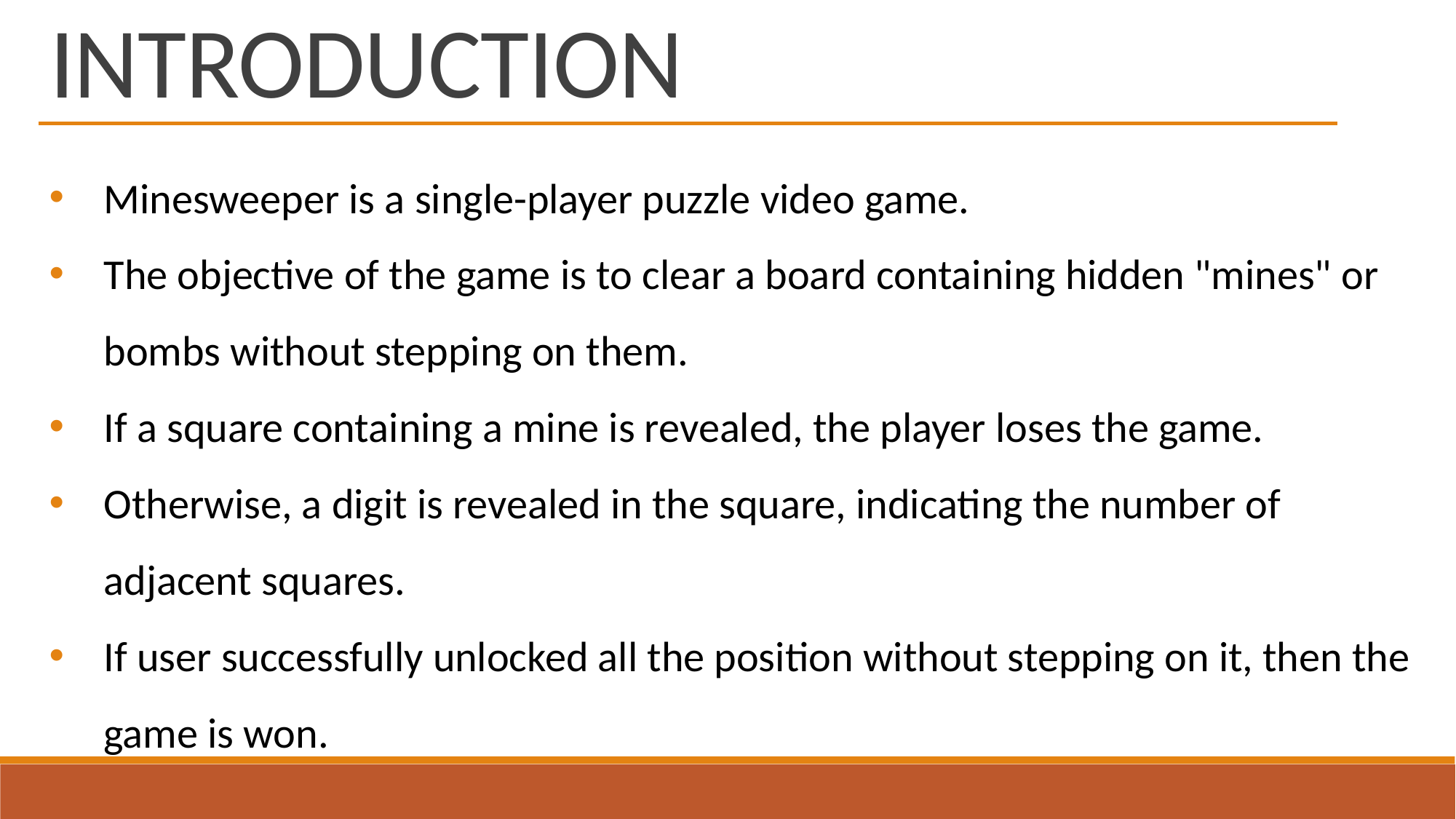

INTRODUCTION
Minesweeper is a single-player puzzle video game.
The objective of the game is to clear a board containing hidden "mines" or bombs without stepping on them.
If a square containing a mine is revealed, the player loses the game.
Otherwise, a digit is revealed in the square, indicating the number of adjacent squares.
If user successfully unlocked all the position without stepping on it, then the game is won.